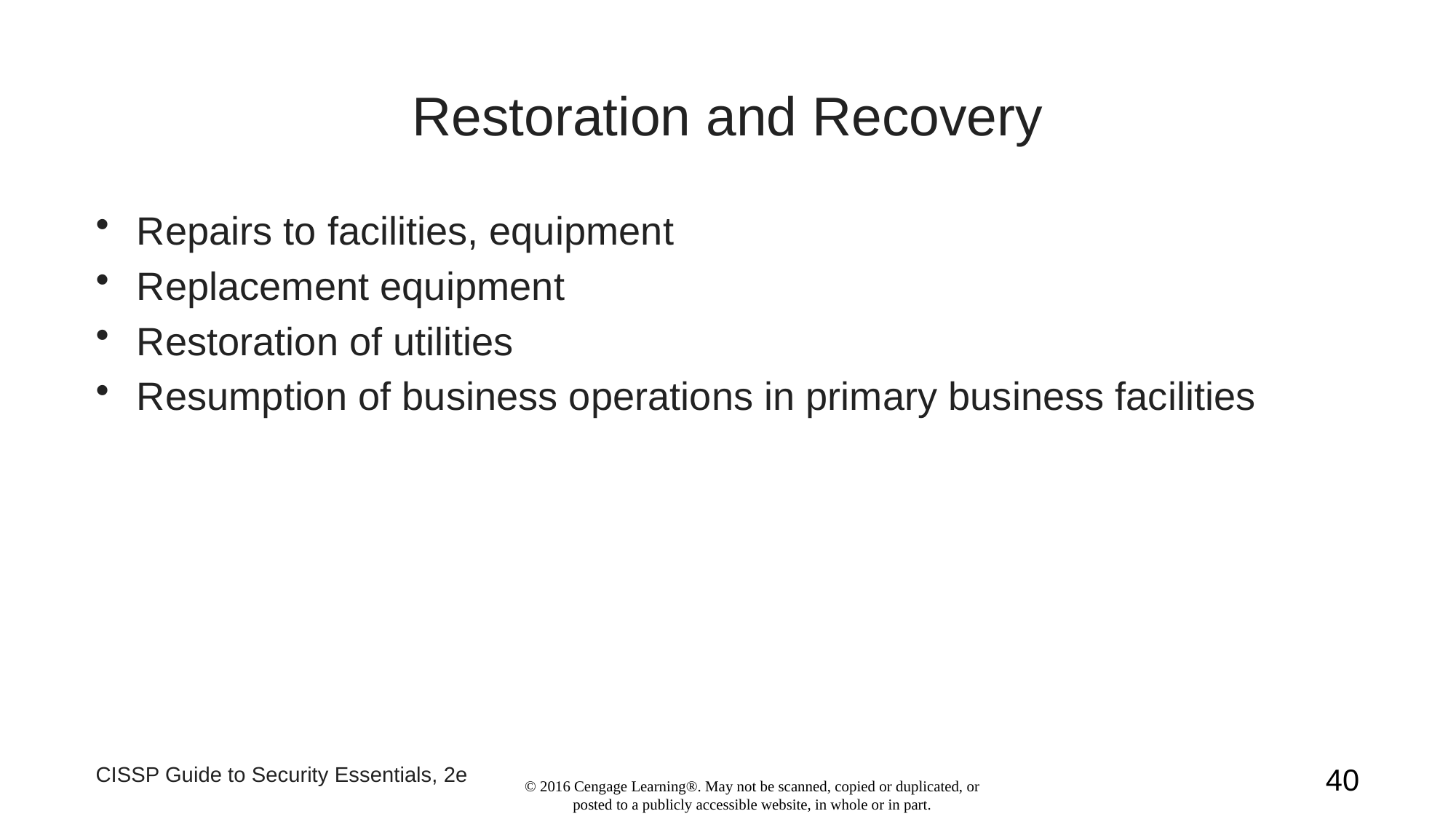

# Restoration and Recovery
Repairs to facilities, equipment
Replacement equipment
Restoration of utilities
Resumption of business operations in primary business facilities
CISSP Guide to Security Essentials, 2e
40
© 2016 Cengage Learning®. May not be scanned, copied or duplicated, or posted to a publicly accessible website, in whole or in part.